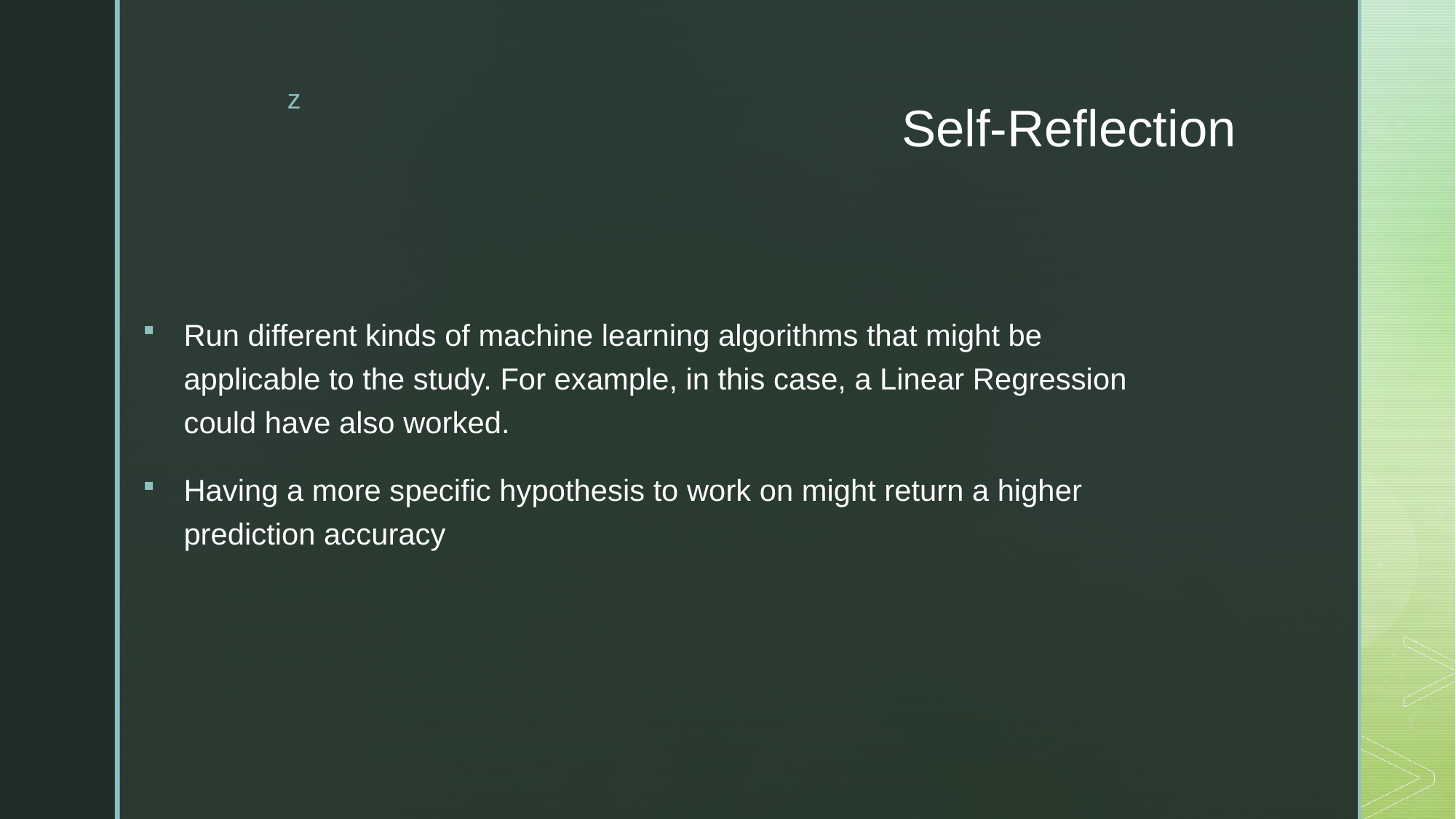

# Self-Reflection
Run different kinds of machine learning algorithms that might be applicable to the study. For example, in this case, a Linear Regression could have also worked.
Having a more specific hypothesis to work on might return a higher prediction accuracy